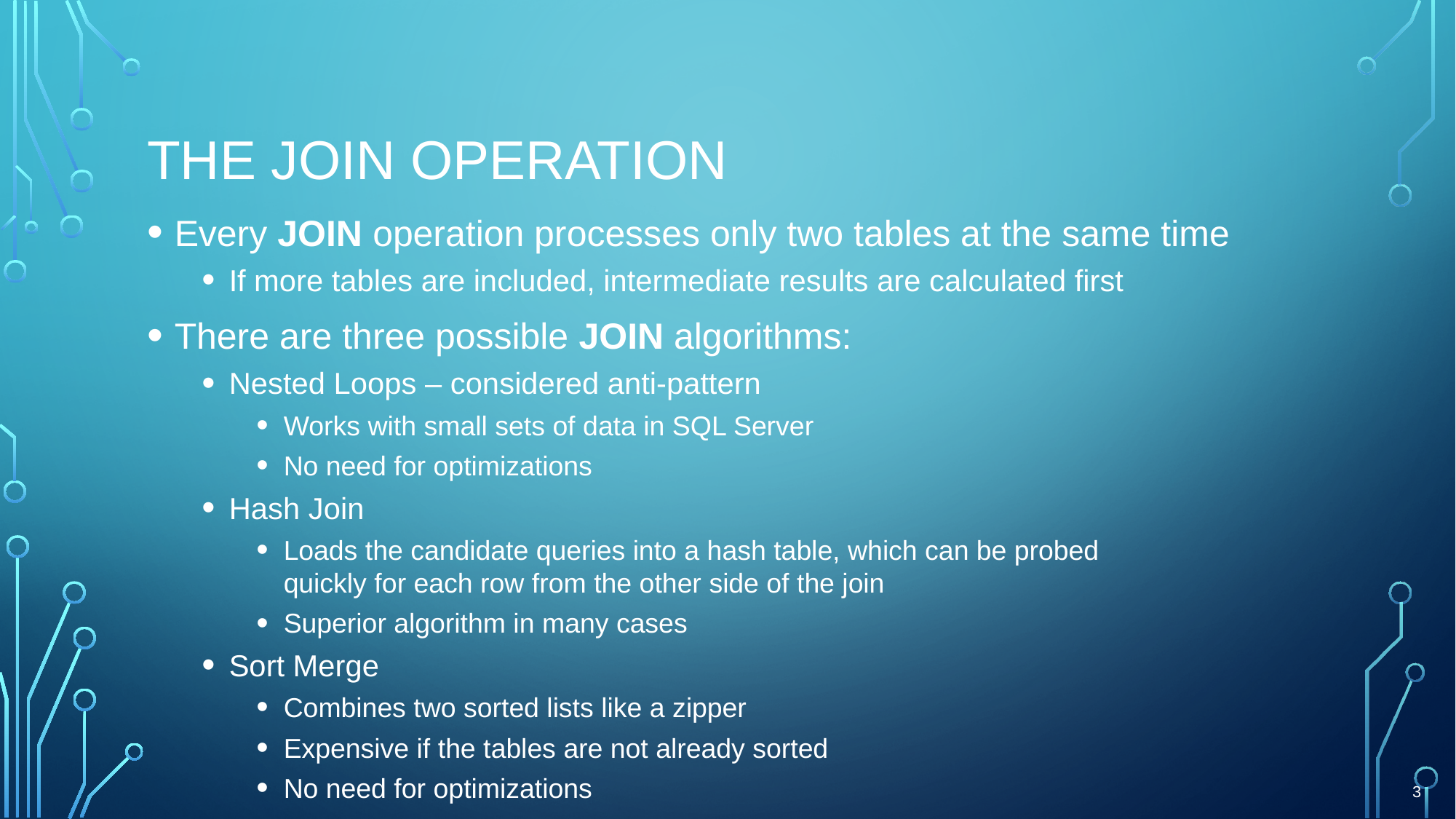

# The JOIN Operation
Every JOIN operation processes only two tables at the same time
If more tables are included, intermediate results are calculated first
There are three possible JOIN algorithms:
Nested Loops – considered anti-pattern
Works with small sets of data in SQL Server
No need for optimizations
Hash Join
Loads the candidate queries into a hash table, which can be probed
quickly for each row from the other side of the join
Superior algorithm in many cases
Sort Merge
Combines two sorted lists like a zipper
Expensive if the tables are not already sorted
No need for optimizations
3